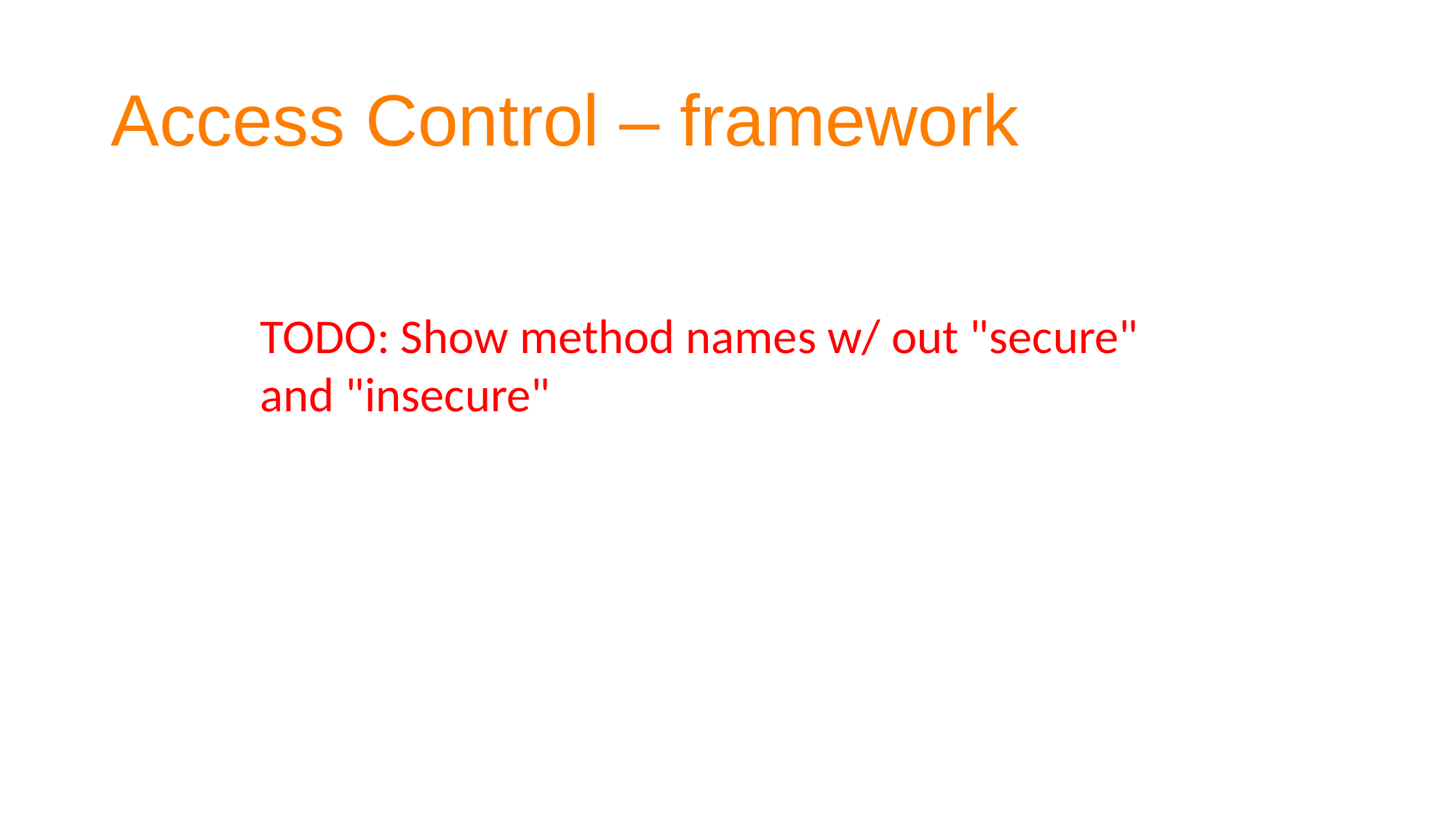

# Access Control – framework

TODO: Show method names w/ out "secure" and "insecure"